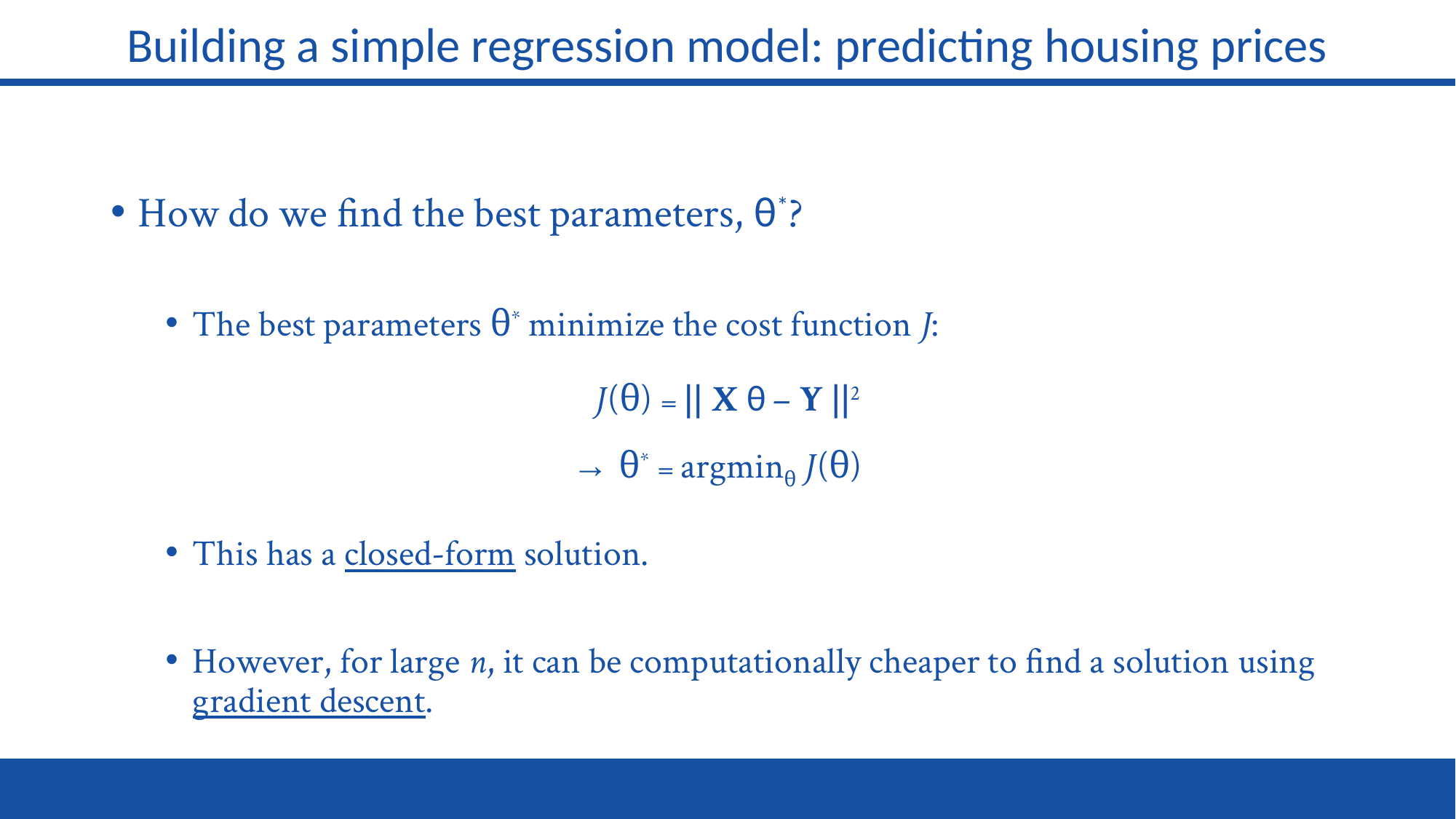

# Building a simple regression model: predicting housing prices

How do we find the best parameters, θ*?

The best parameters θ* minimize the cost function J:

This has a closed-form solution.

However, for large n, it can be computationally cheaper to find a solution using gradient descent.

J (θ) = || X θ – Y ||2
 → θ* = argminθ J (θ)

22